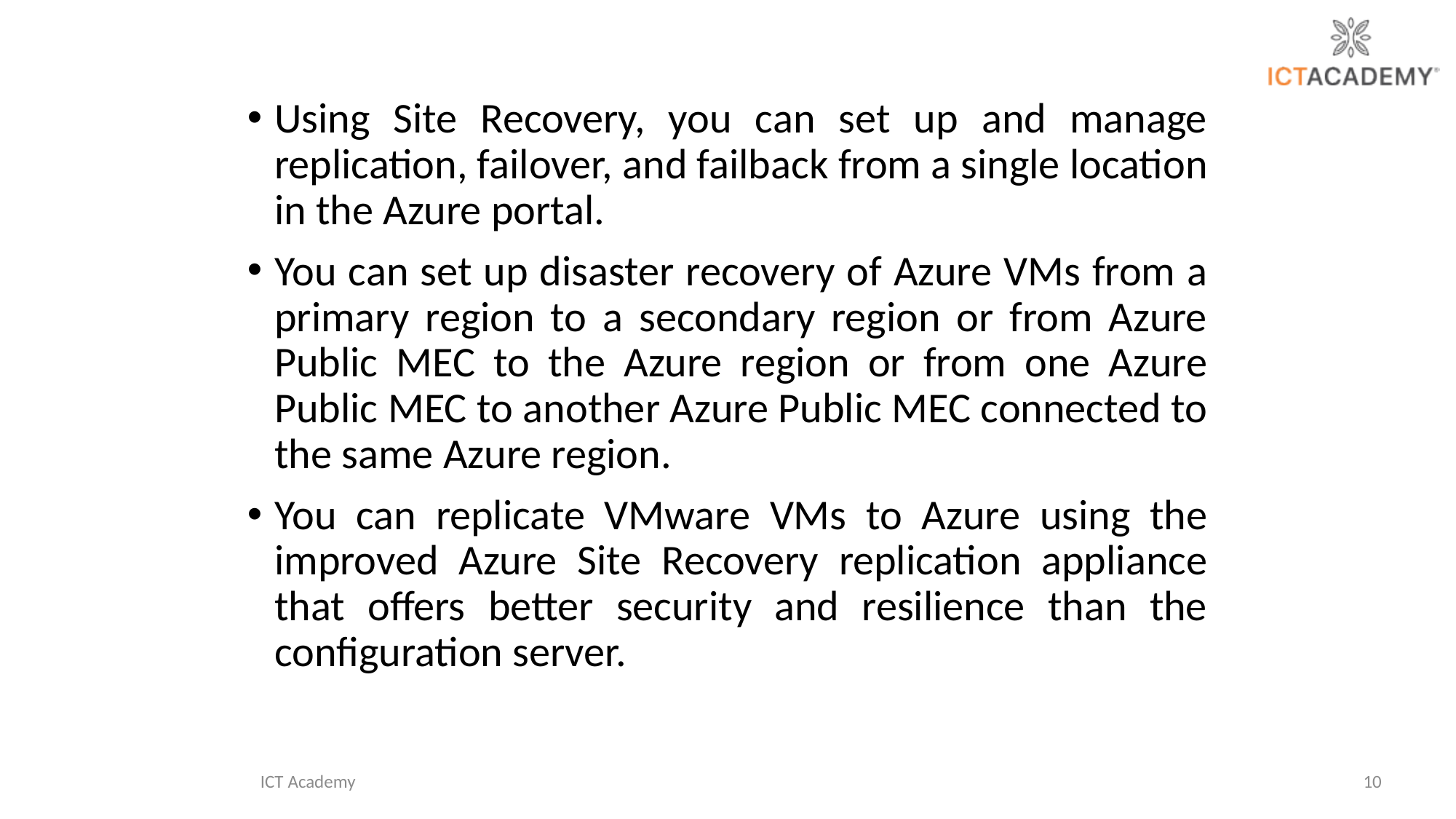

Using Site Recovery, you can set up and manage replication, failover, and failback from a single location in the Azure portal.
You can set up disaster recovery of Azure VMs from a primary region to a secondary region or from Azure Public MEC to the Azure region or from one Azure Public MEC to another Azure Public MEC connected to the same Azure region.
You can replicate VMware VMs to Azure using the improved Azure Site Recovery replication appliance that offers better security and resilience than the configuration server.
ICT Academy
10